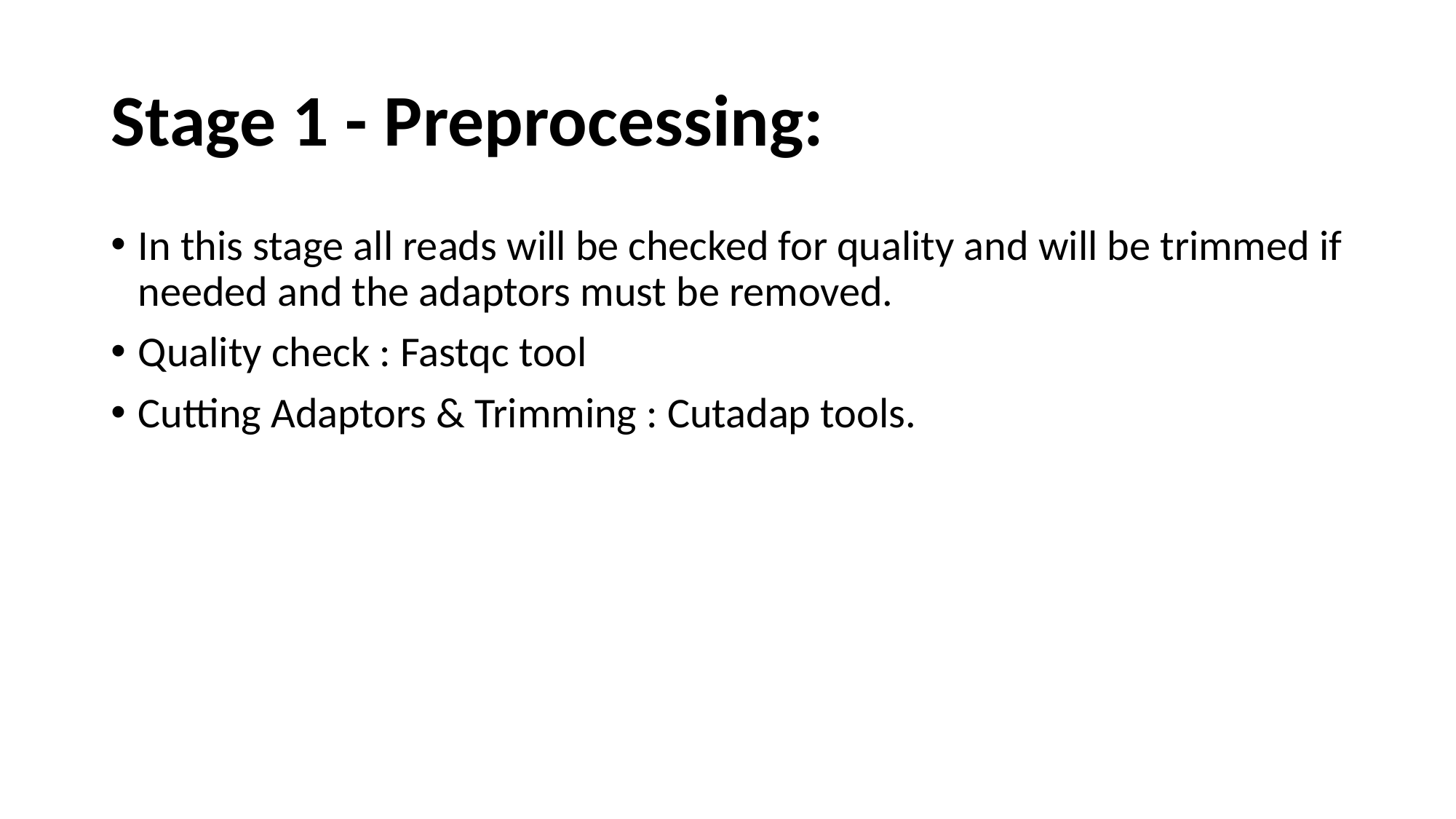

# Stage 1 - Preprocessing:
In this stage all reads will be checked for quality and will be trimmed if needed and the adaptors must be removed.
Quality check : Fastqc tool
Cutting Adaptors & Trimming : Cutadap tools.